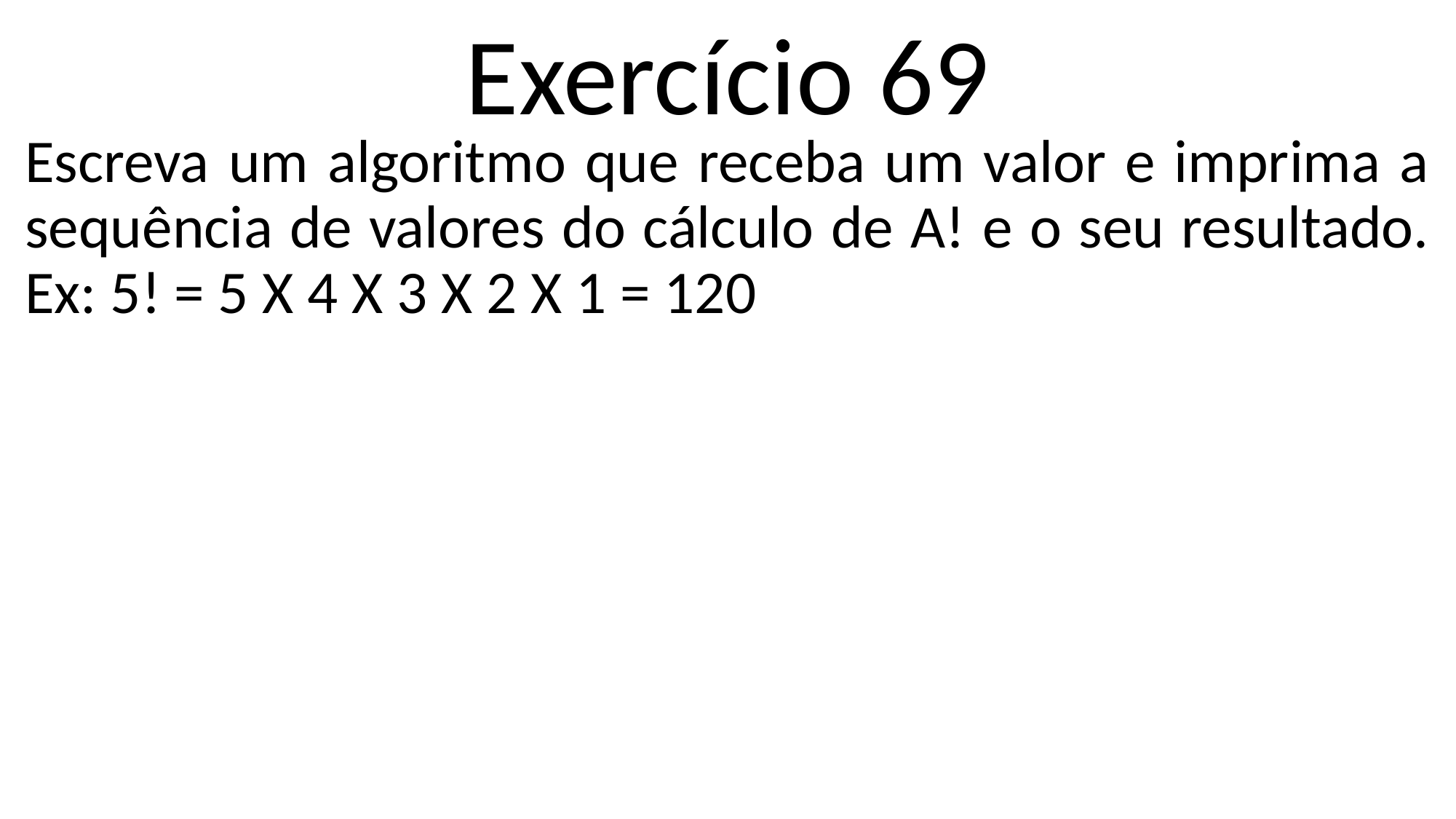

# Exercício 69
Escreva um algoritmo que receba um valor e imprima a sequência de valores do cálculo de A! e o seu resultado. Ex: 5! = 5 X 4 X 3 X 2 X 1 = 120